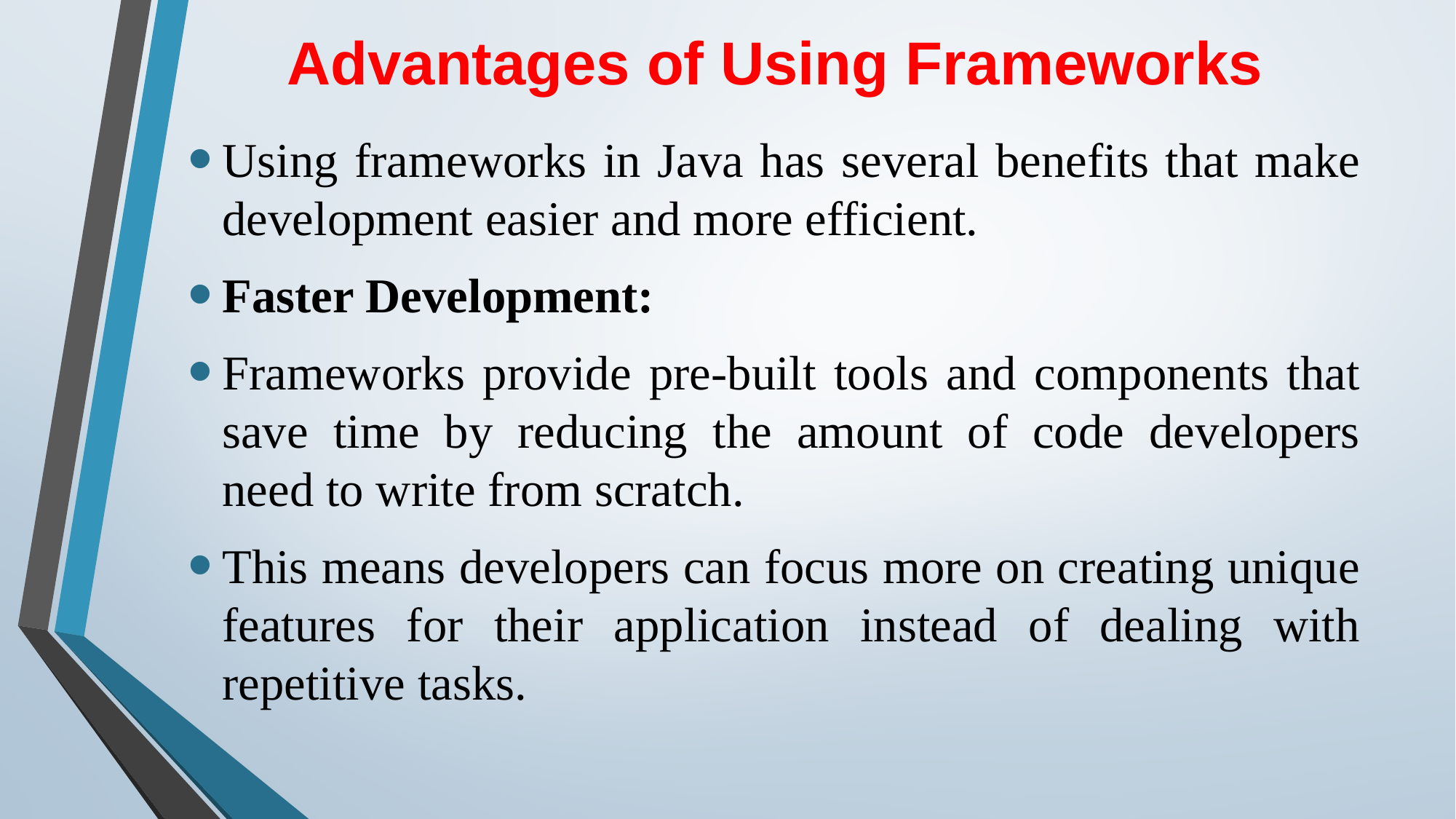

# Advantages of Using Frameworks
Using frameworks in Java has several benefits that make development easier and more efficient.
Faster Development:
Frameworks provide pre-built tools and components that save time by reducing the amount of code developers need to write from scratch.
This means developers can focus more on creating unique features for their application instead of dealing with repetitive tasks.